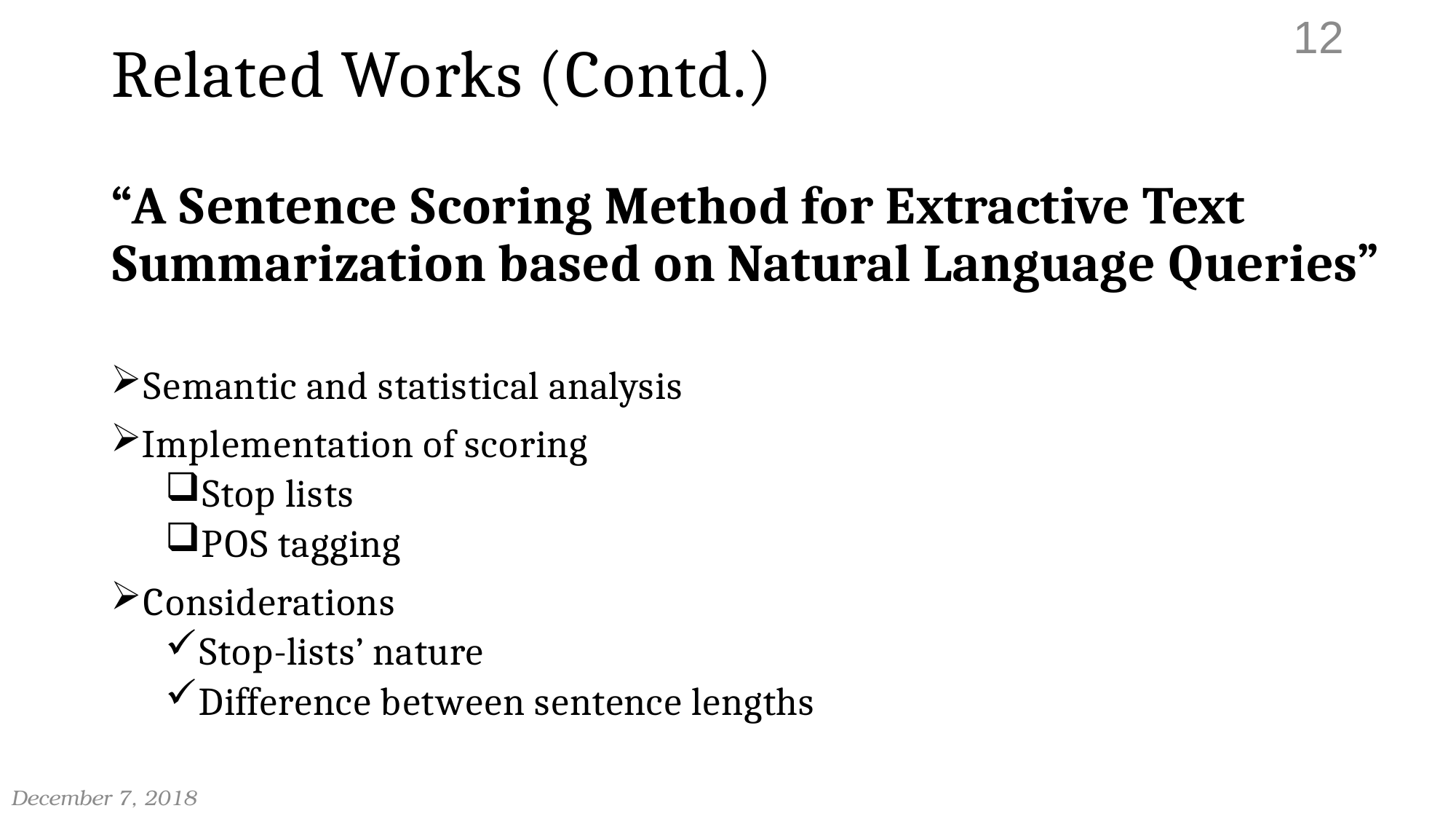

12
# Related Works (Contd.)
“A Sentence Scoring Method for Extractive Text Summarization based on Natural Language Queries”

Semantic and statistical analysis
Implementation of scoring
Stop lists
POS tagging
Considerations
Stop-lists’ nature
Difference between sentence lengths

December 7, 2018